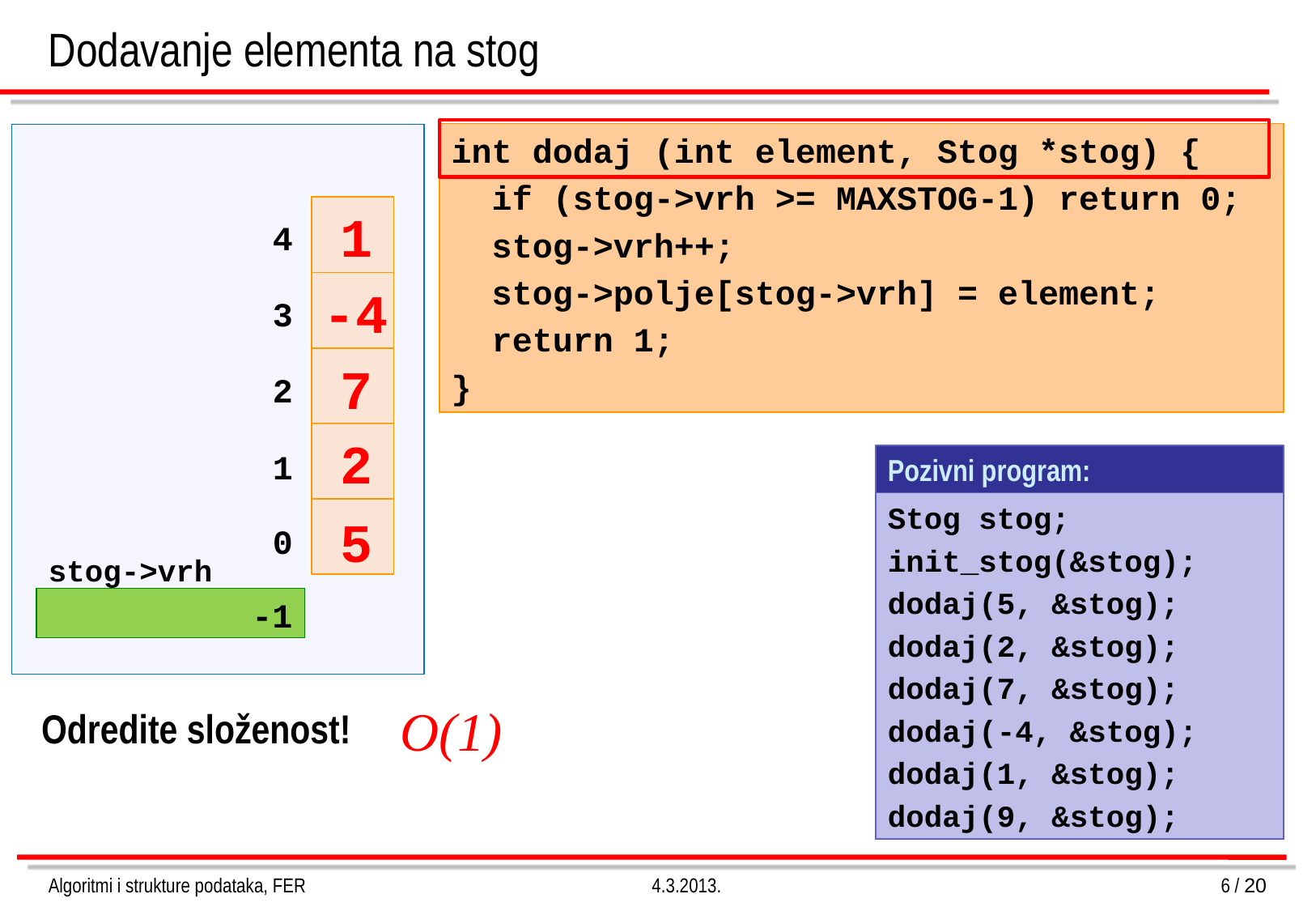

Dodavanje elementa na stog

int dodaj (int element, Stog *stog) {
  if (stog->vrh >= MAXSTOG-1) return 0;
  stog->vrh++;
  stog->polje[stog->vrh] = element;
  return 1;
}

4

3

2

1

0
1
-4
7
2
Pozivni program:
Stog stog;
init_stog(&stog);
dodaj(5, &stog);
dodaj(2, &stog);
dodaj(7, &stog);
dodaj(-4, &stog);
dodaj(1, &stog);
dodaj(9, &stog);
5
stog->vrh

-1
O(1)
Odredite složenost!
Algoritmi i strukture podataka, FER
4.3.2013.
6 / 20